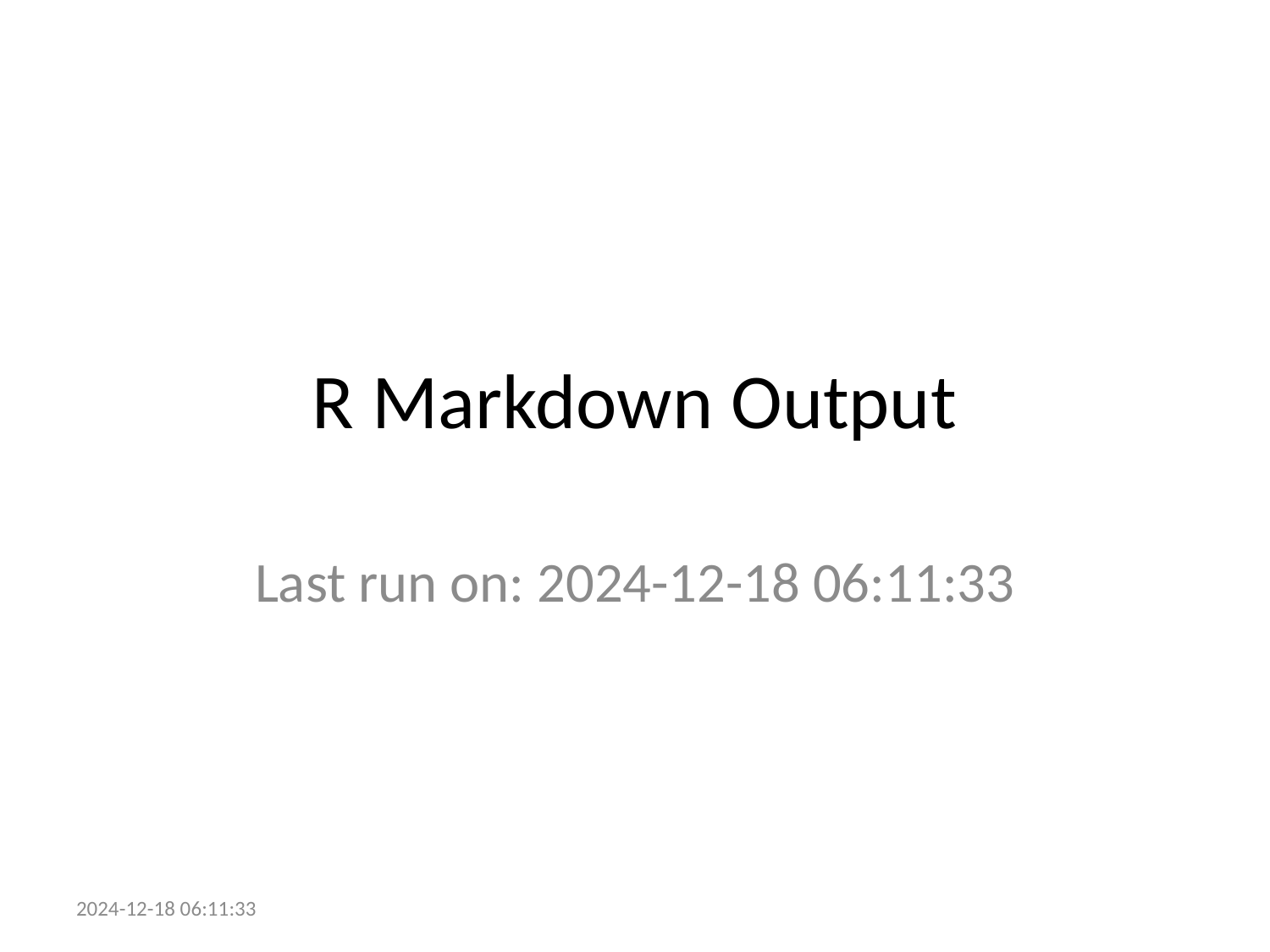

# R Markdown Output
Last run on: 2024-12-18 06:11:33
2024-12-18 06:11:33